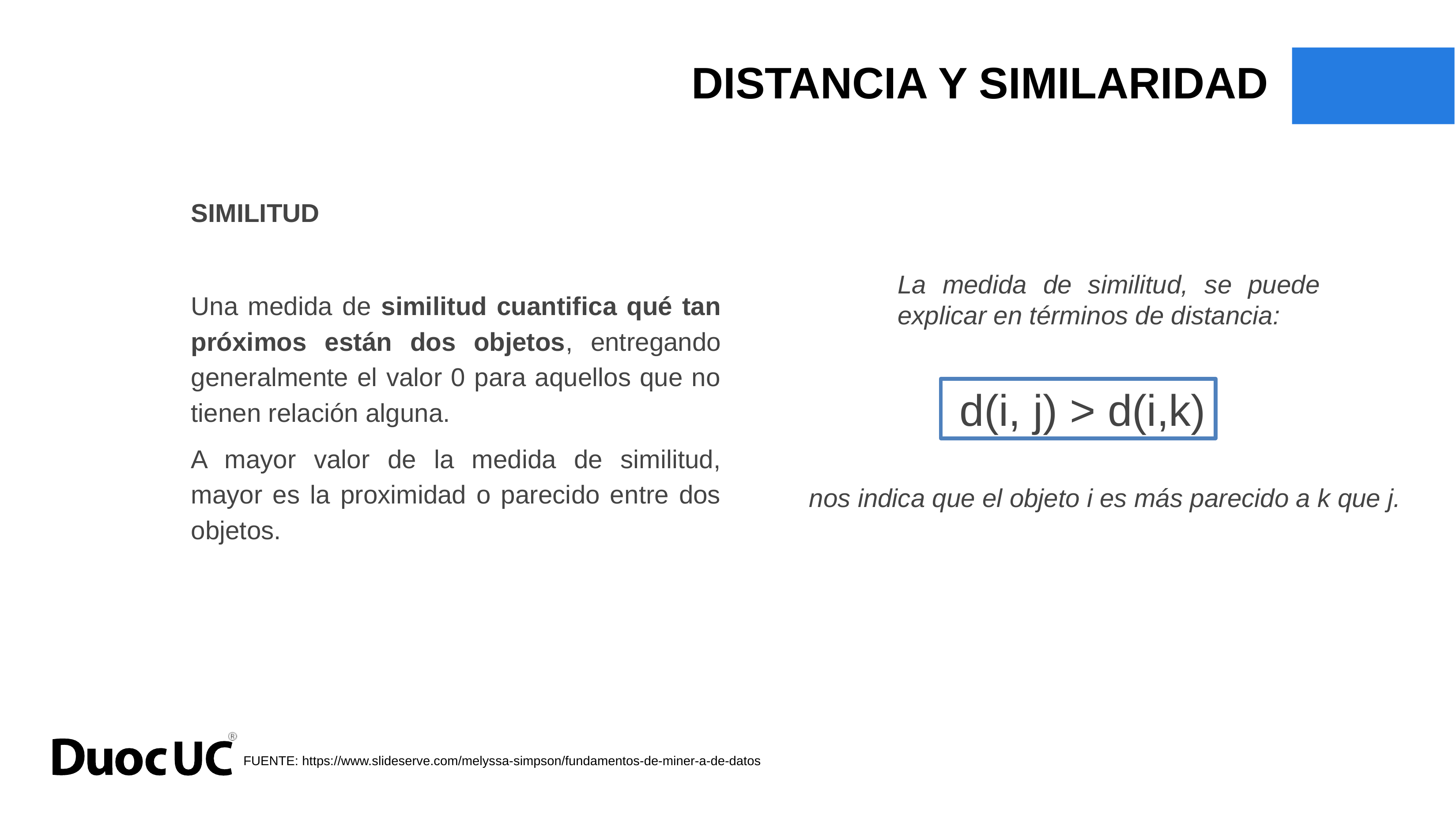

DISTANCIA Y SIMILARIDAD
SIMILITUD

Una medida de similitud cuantifica qué tan próximos están dos objetos, entregando generalmente el valor 0 para aquellos que no tienen relación alguna.
A mayor valor de la medida de similitud, mayor es la proximidad o parecido entre dos objetos.
La medida de similitud, se puede explicar en términos de distancia:

 d(i, j) > d(i,k)
nos indica que el objeto i es más parecido a k que j.

FUENTE: https://www.slideserve.com/melyssa-simpson/fundamentos-de-miner-a-de-datos